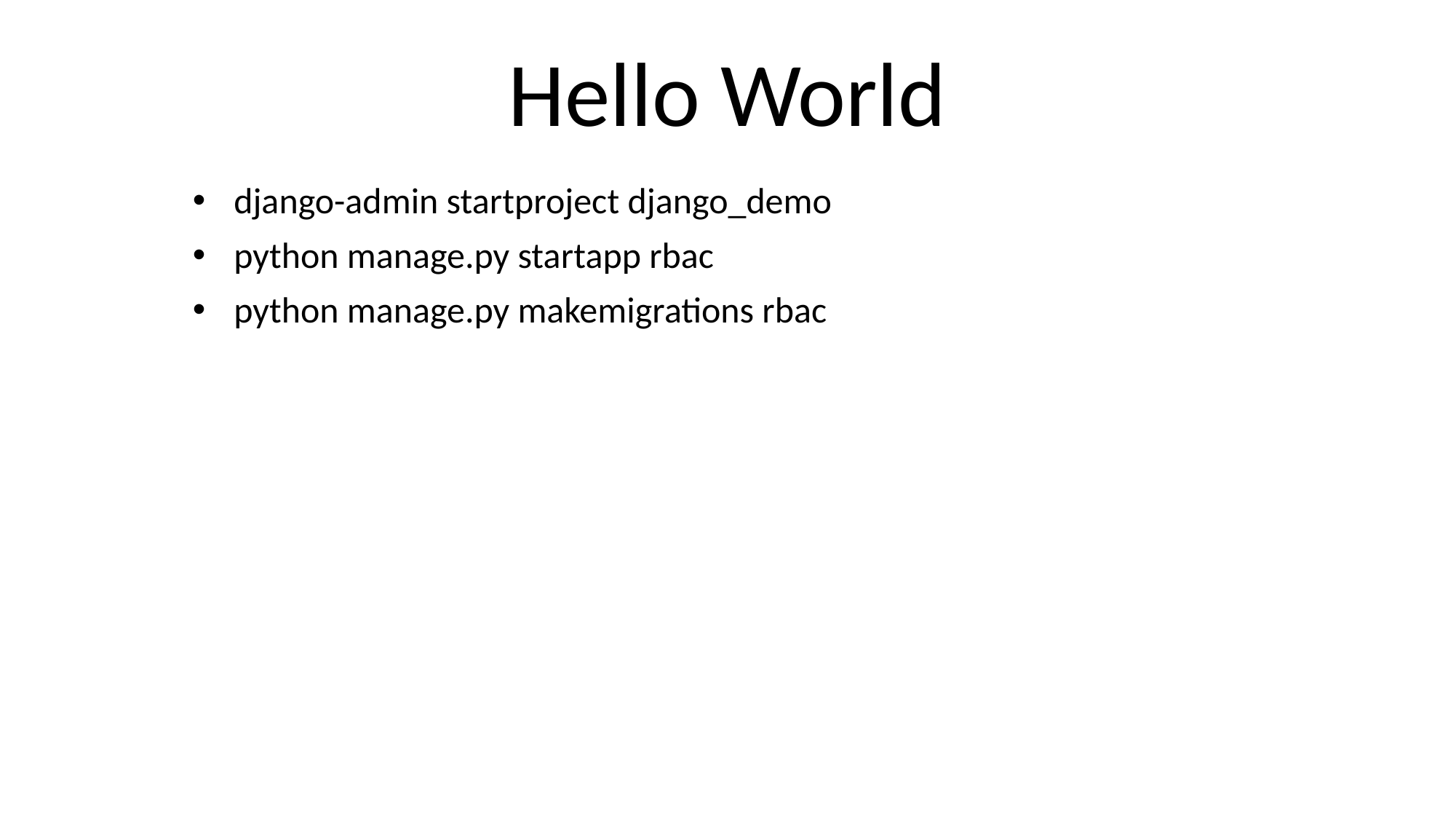

# Hello World
django-admin startproject django_demo
python manage.py startapp rbac
python manage.py makemigrations rbac